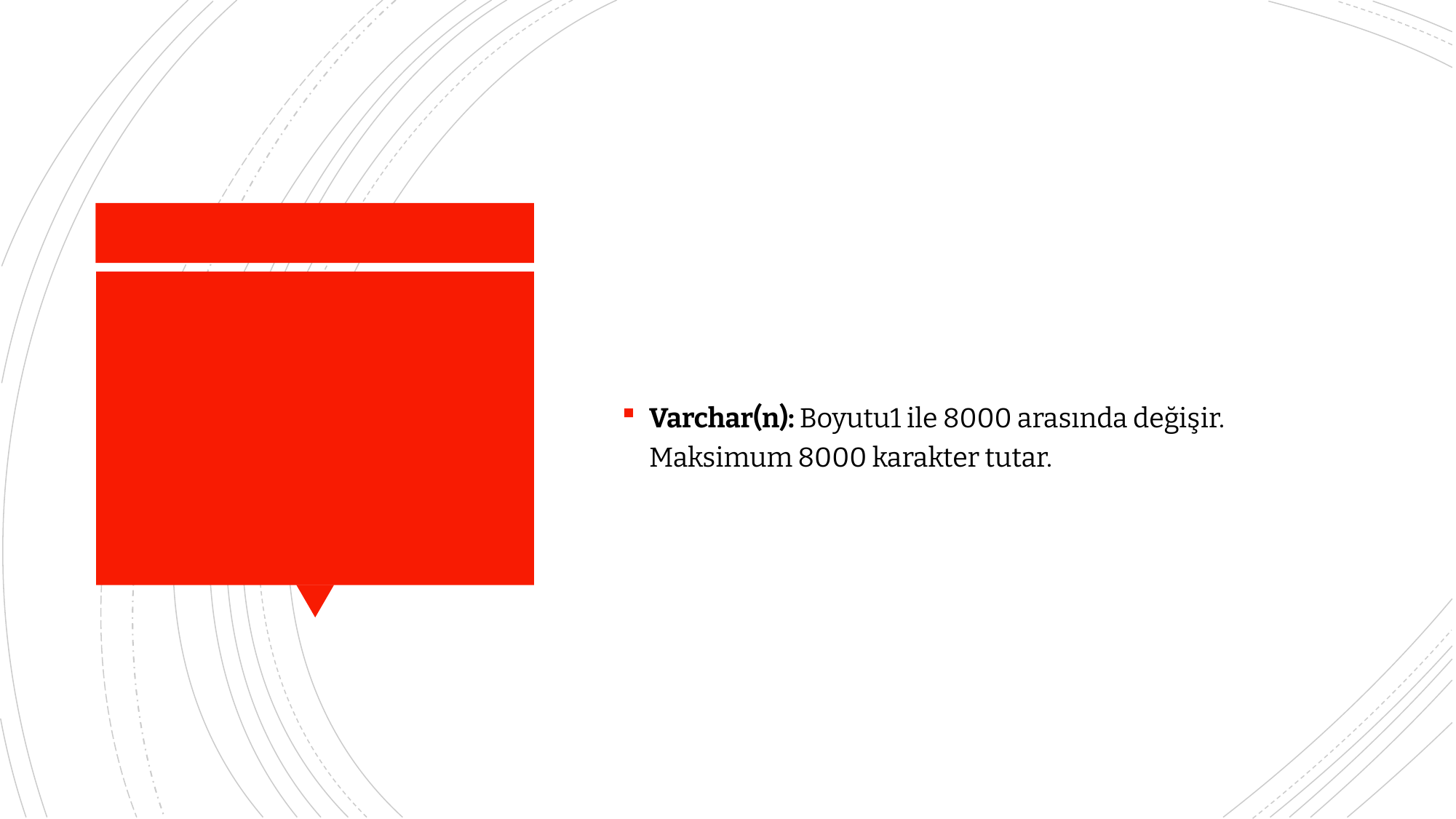

Varchar(n): Boyutu1 ile 8000 arasında değişir. Maksimum 8000 karakter tutar.

#